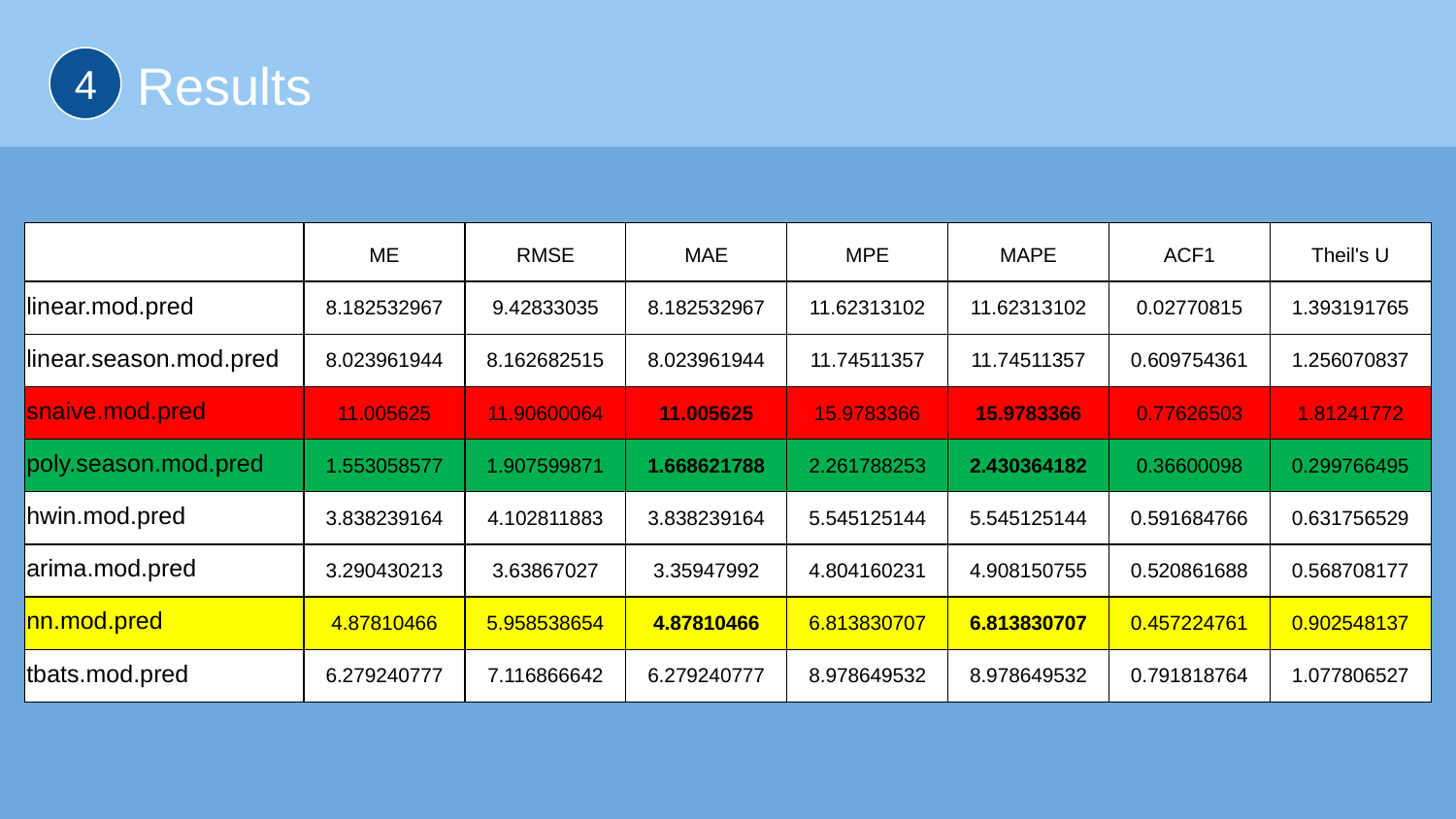

Results
4
|  | ME | RMSE | MAE | MPE | MAPE | ACF1 | Theil's U |
| --- | --- | --- | --- | --- | --- | --- | --- |
| linear.mod.pred | 8.182532967 | 9.42833035 | 8.182532967 | 11.62313102 | 11.62313102 | 0.02770815 | 1.393191765 |
| linear.season.mod.pred | 8.023961944 | 8.162682515 | 8.023961944 | 11.74511357 | 11.74511357 | 0.609754361 | 1.256070837 |
| snaive.mod.pred | 11.005625 | 11.90600064 | 11.005625 | 15.9783366 | 15.9783366 | 0.77626503 | 1.81241772 |
| poly.season.mod.pred | 1.553058577 | 1.907599871 | 1.668621788 | 2.261788253 | 2.430364182 | 0.36600098 | 0.299766495 |
| hwin.mod.pred | 3.838239164 | 4.102811883 | 3.838239164 | 5.545125144 | 5.545125144 | 0.591684766 | 0.631756529 |
| arima.mod.pred | 3.290430213 | 3.63867027 | 3.35947992 | 4.804160231 | 4.908150755 | 0.520861688 | 0.568708177 |
| nn.mod.pred | 4.87810466 | 5.958538654 | 4.87810466 | 6.813830707 | 6.813830707 | 0.457224761 | 0.902548137 |
| tbats.mod.pred | 6.279240777 | 7.116866642 | 6.279240777 | 8.978649532 | 8.978649532 | 0.791818764 | 1.077806527 |